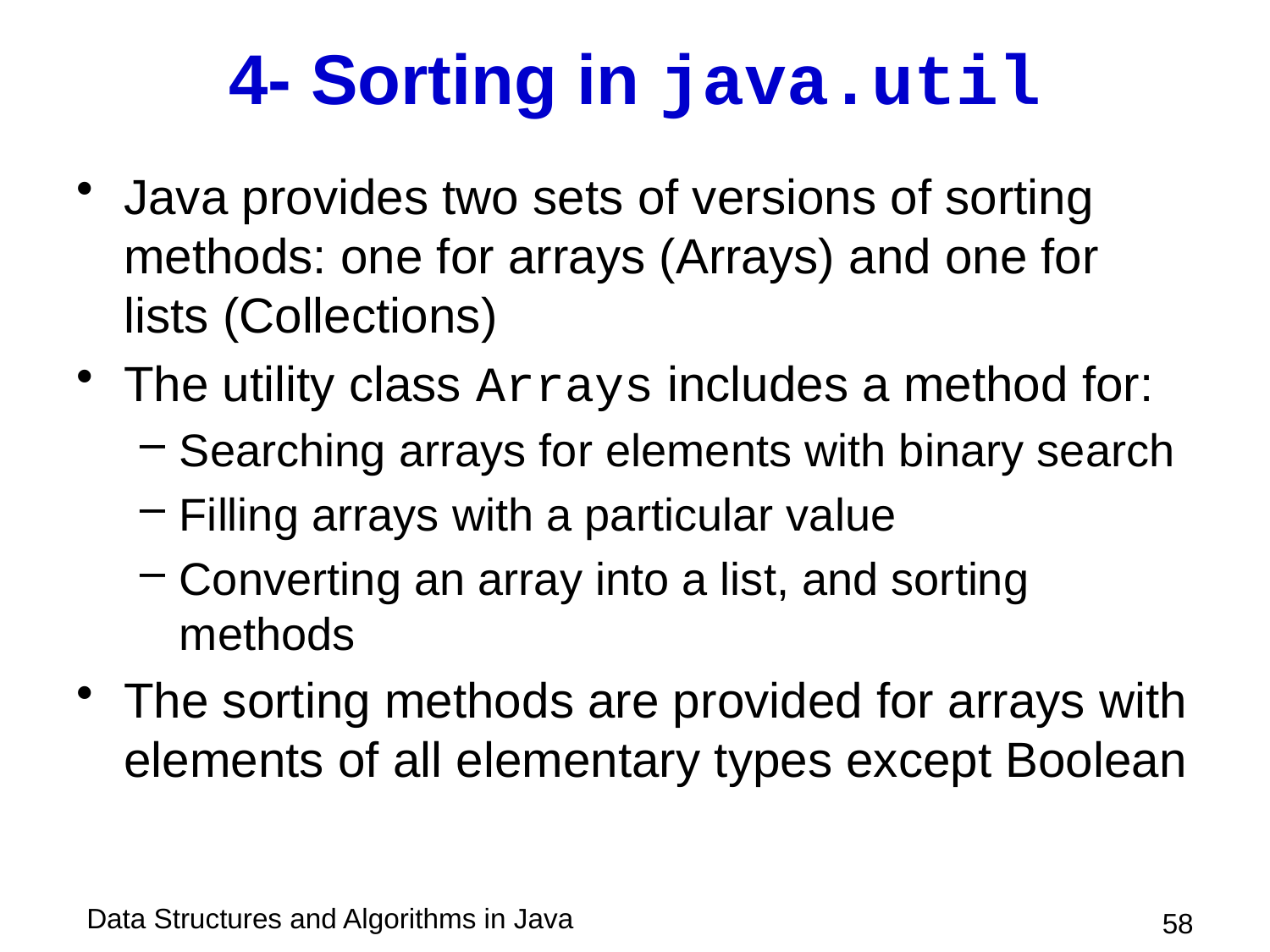

# 4- Sorting in java.util
Java provides two sets of versions of sorting methods: one for arrays (Arrays) and one for lists (Collections)
The utility class Arrays includes a method for:
Searching arrays for elements with binary search
Filling arrays with a particular value
Converting an array into a list, and sorting methods
The sorting methods are provided for arrays with elements of all elementary types except Boolean
 58